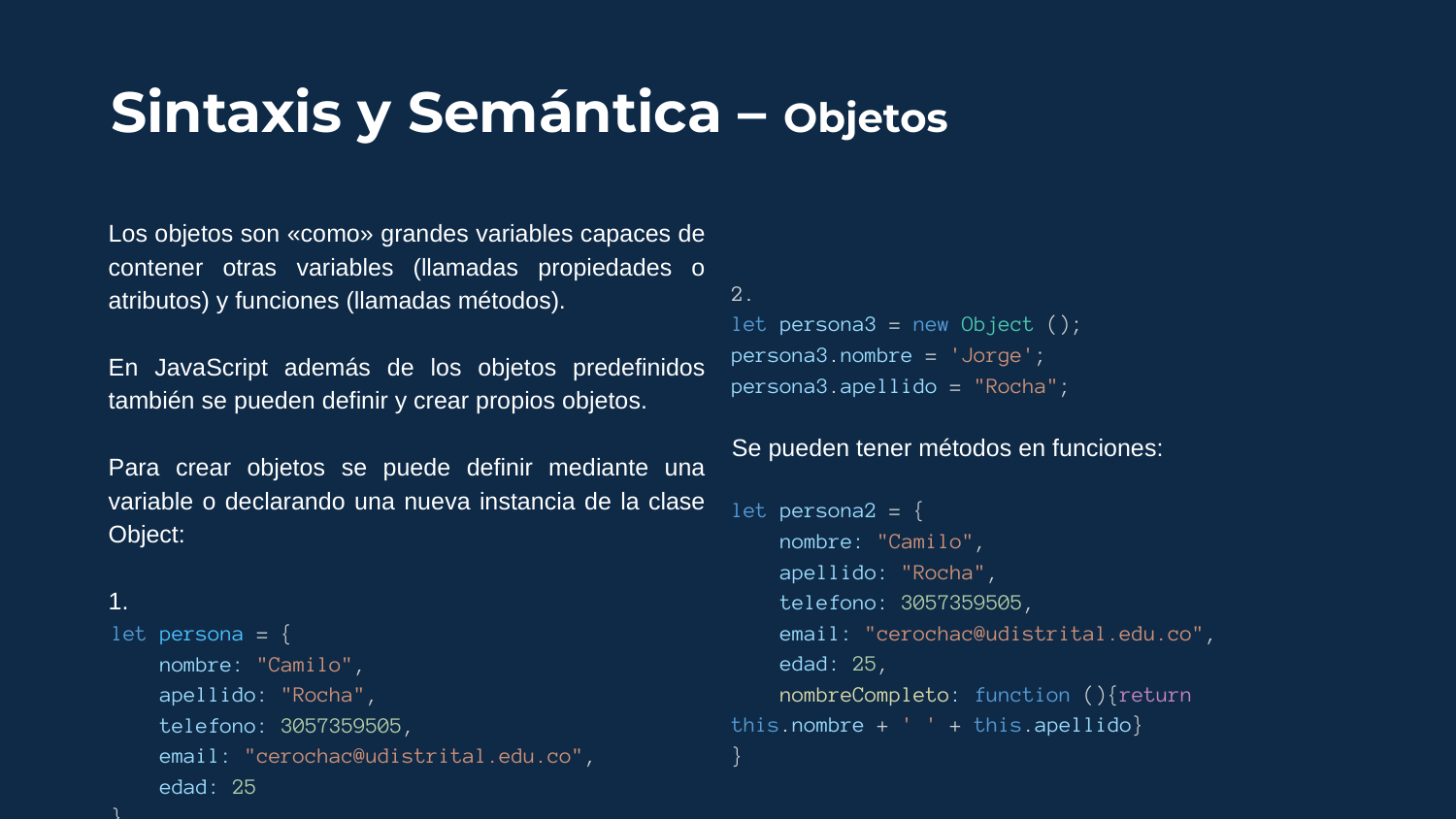

Sintaxis y Semántica – Objetos
Los objetos son «como» grandes variables capaces de contener otras variables (llamadas propiedades o atributos) y funciones (llamadas métodos).

En JavaScript además de los objetos predefinidos también se pueden definir y crear propios objetos.

Para crear objetos se puede definir mediante una variable o declarando una nueva instancia de la clase Object:

1.
let persona = {
    nombre: "Camilo",
    apellido: "Rocha",
    telefono: 3057359505,
    email: "cerochac@udistrital.edu.co",
    edad: 25
}

2.
let persona3 = new Object ();
persona3.nombre = 'Jorge';
persona3.apellido = "Rocha";

Se pueden tener métodos en funciones:

let persona2 = {
    nombre: "Camilo",
    apellido: "Rocha",
    telefono: 3057359505,
    email: "cerochac@udistrital.edu.co",
    edad: 25,
    nombreCompleto: function (){return this.nombre + ' ' + this.apellido}
}